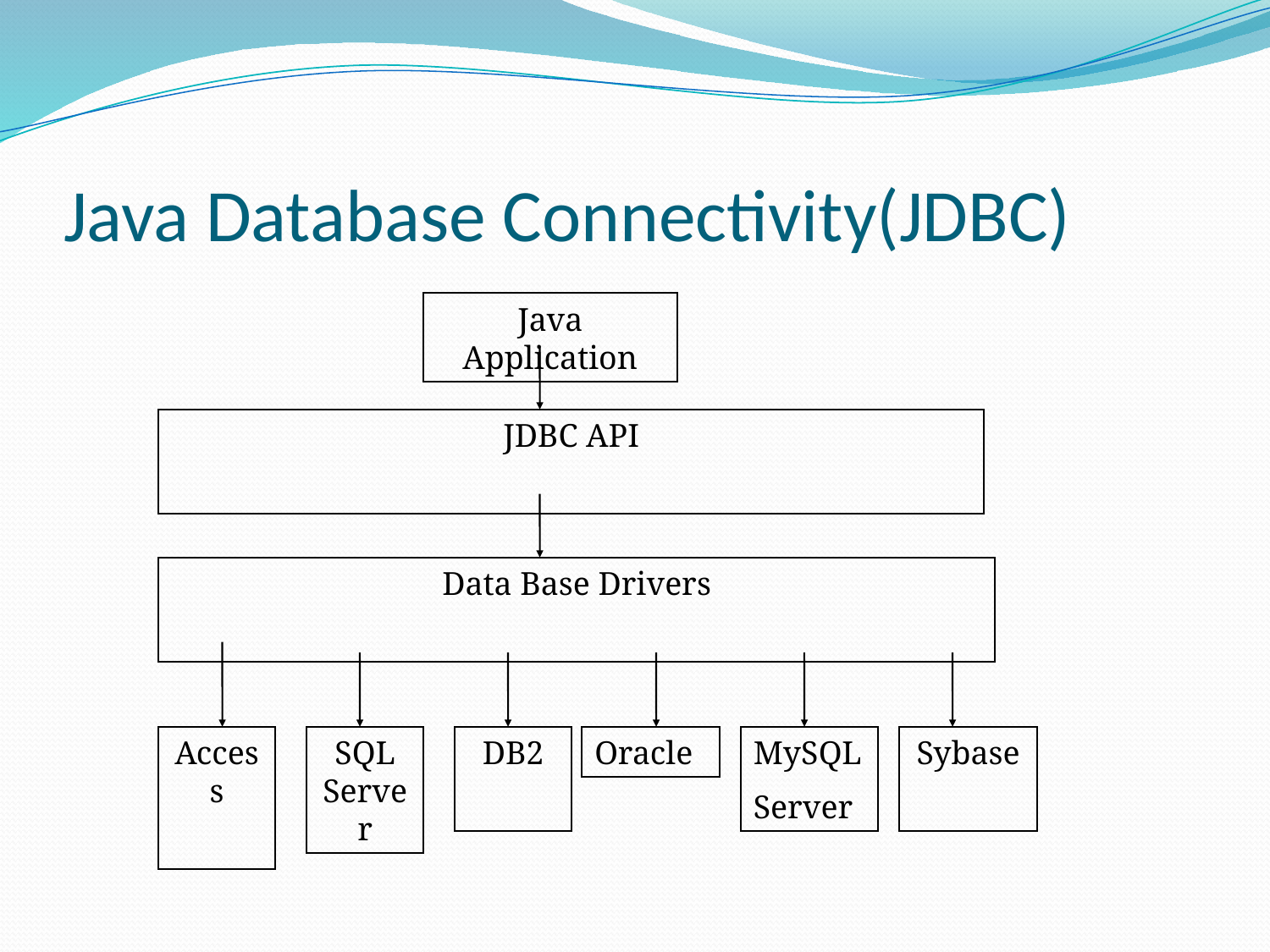

# Java Database Connectivity(JDBC)

Java Application

JDBC API

Data Base Drivers

Access

SQL Server
DB2

Oracle
MySQL
Server
Sybase